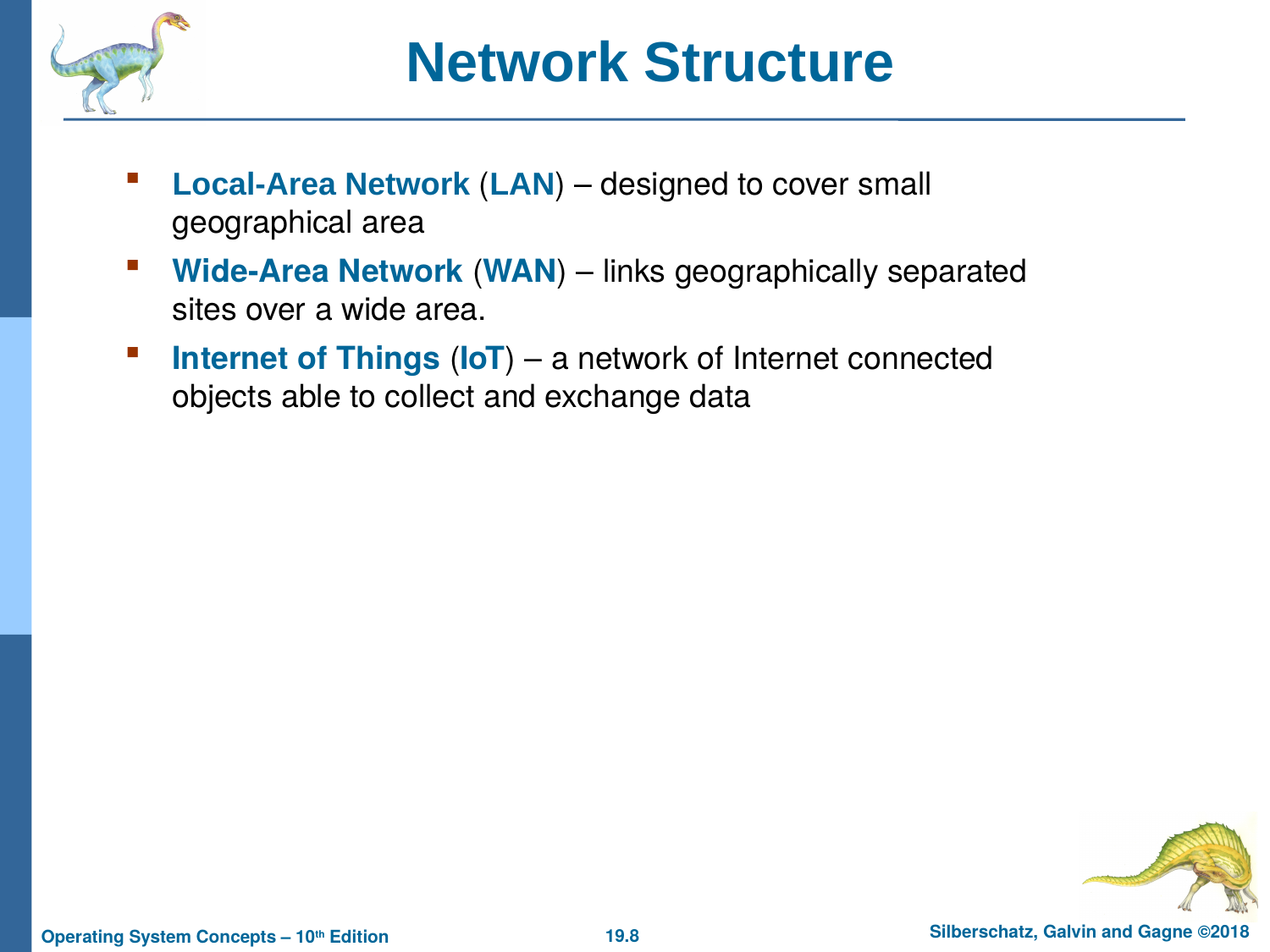

# Network Structure
Local-Area Network (LAN) – designed to cover small geographical area
Wide-Area Network (WAN) – links geographically separated sites over a wide area.
Internet of Things (IoT) – a network of Internet connected objects able to collect and exchange data